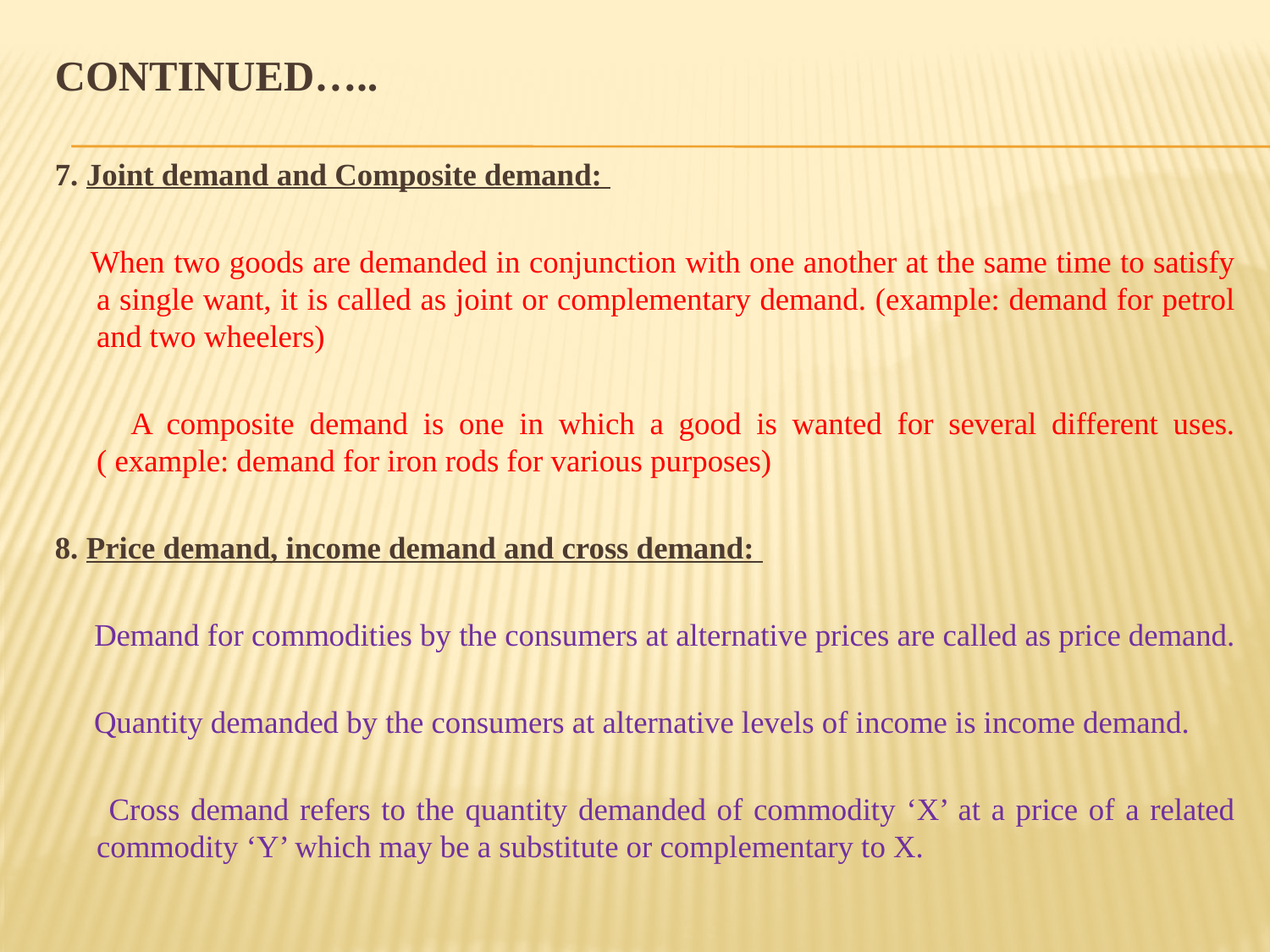

# Continued…..
7. Joint demand and Composite demand:

    When two goods are demanded in conjunction with one another at the same time to satisfy a single want, it is called as joint or complementary demand. (example: demand for petrol and two wheelers)

     A composite demand is one in which a good is wanted for several different uses. ( example: demand for iron rods for various purposes)

8. Price demand, income demand and cross demand:

     Demand for commodities by the consumers at alternative prices are called as price demand.

     Quantity demanded by the consumers at alternative levels of income is income demand.

     Cross demand refers to the quantity demanded of commodity ‘X’ at a price of a related commodity ‘Y’ which may be a substitute or complementary to X.